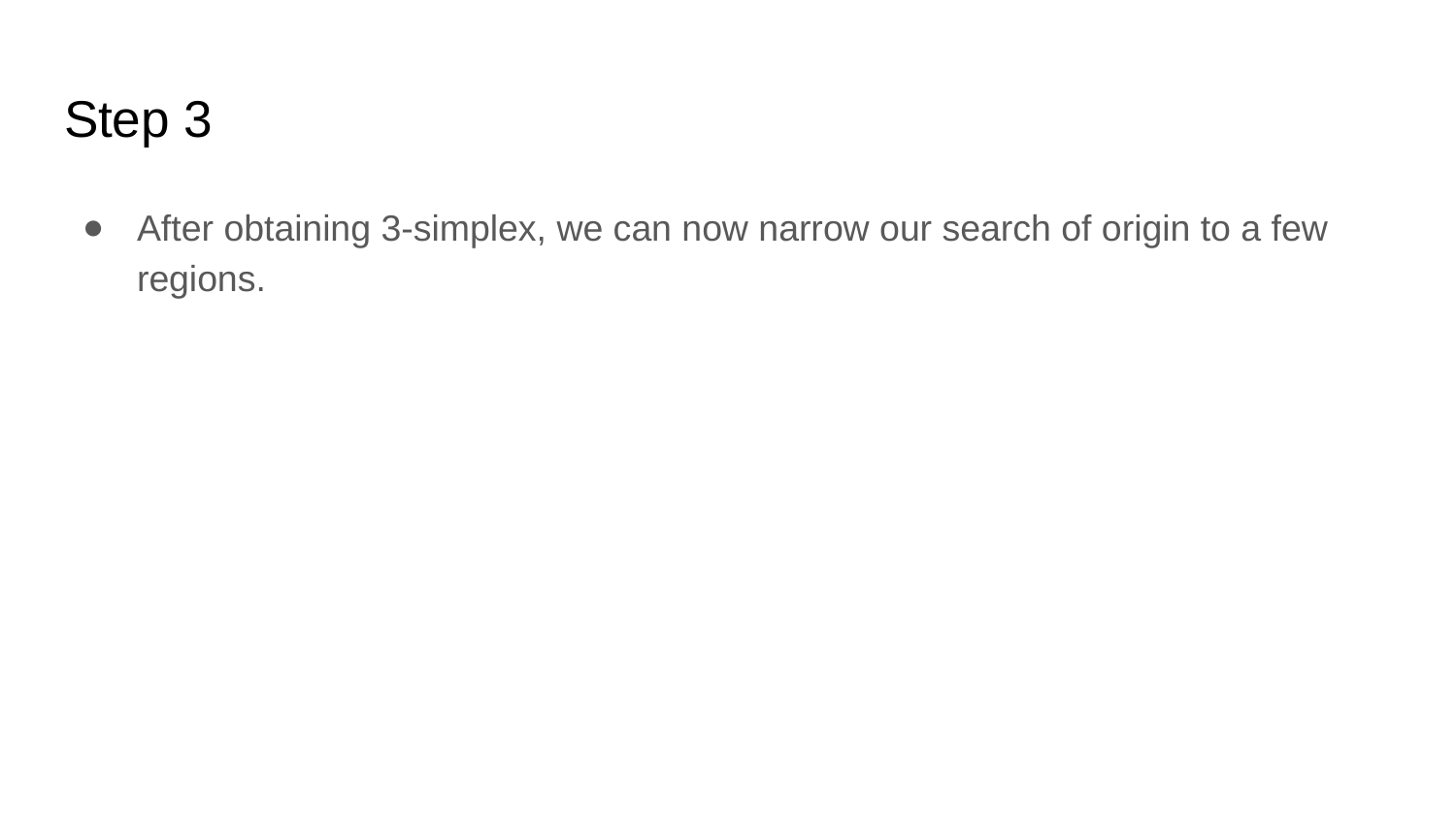

# Step 3
After obtaining 3-simplex, we can now narrow our search of origin to a few regions.